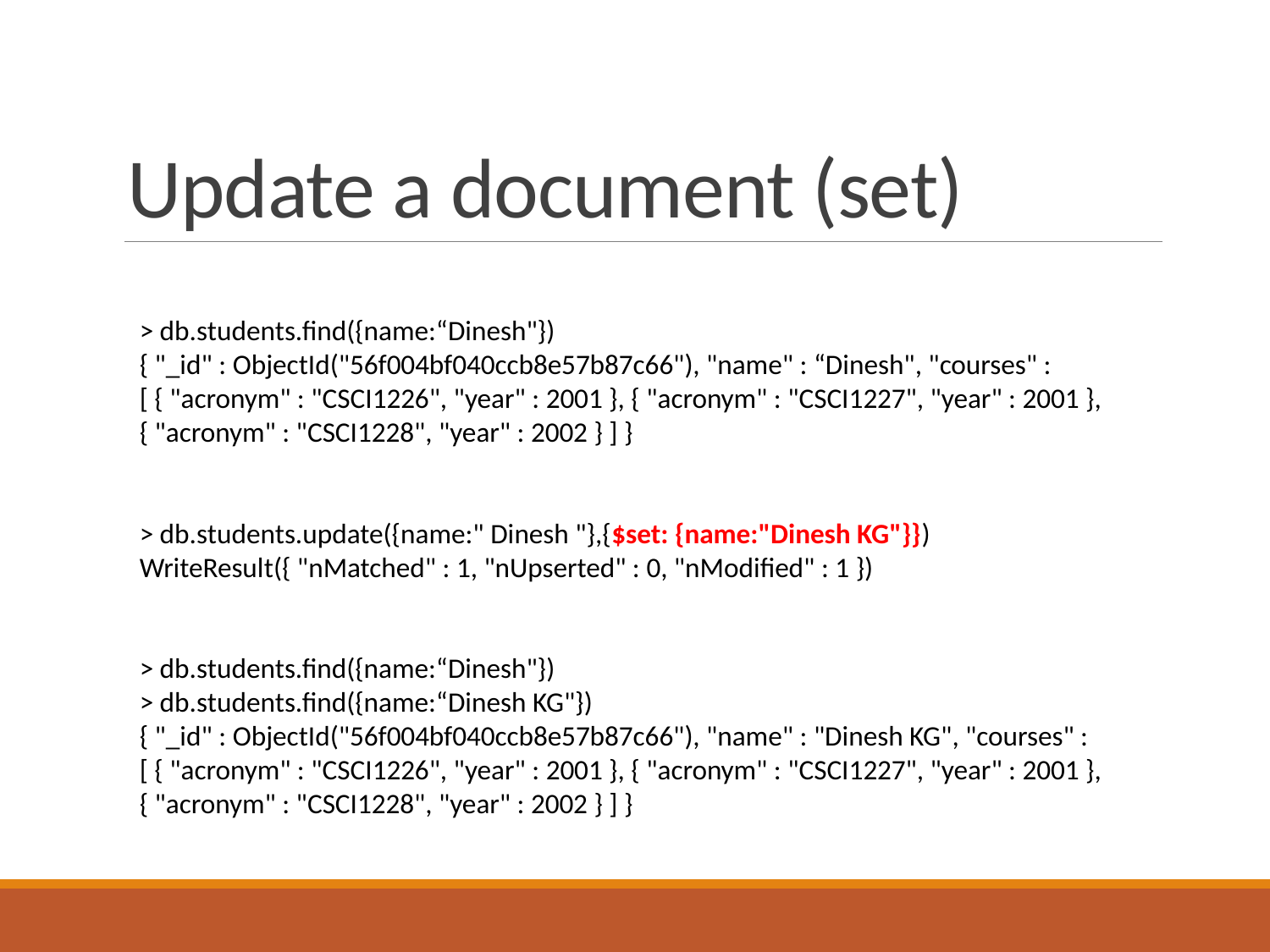

# Update a document (set)

> db.students.find({name:“Dinesh"})
{ "_id" : ObjectId("56f004bf040ccb8e57b87c66"), "name" : “Dinesh", "courses" : [ { "acronym" : "CSCI1226", "year" : 2001 }, { "acronym" : "CSCI1227", "year" : 2001 }, { "acronym" : "CSCI1228", "year" : 2002 } ] }

> db.students.update({name:" Dinesh "},{$set: {name:"Dinesh KG"}})
WriteResult({ "nMatched" : 1, "nUpserted" : 0, "nModified" : 1 })

> db.students.find({name:“Dinesh"})
> db.students.find({name:“Dinesh KG"})
{ "_id" : ObjectId("56f004bf040ccb8e57b87c66"), "name" : "Dinesh KG", "courses" : [ { "acronym" : "CSCI1226", "year" : 2001 }, { "acronym" : "CSCI1227", "year" : 2001 }, { "acronym" : "CSCI1228", "year" : 2002 } ] }